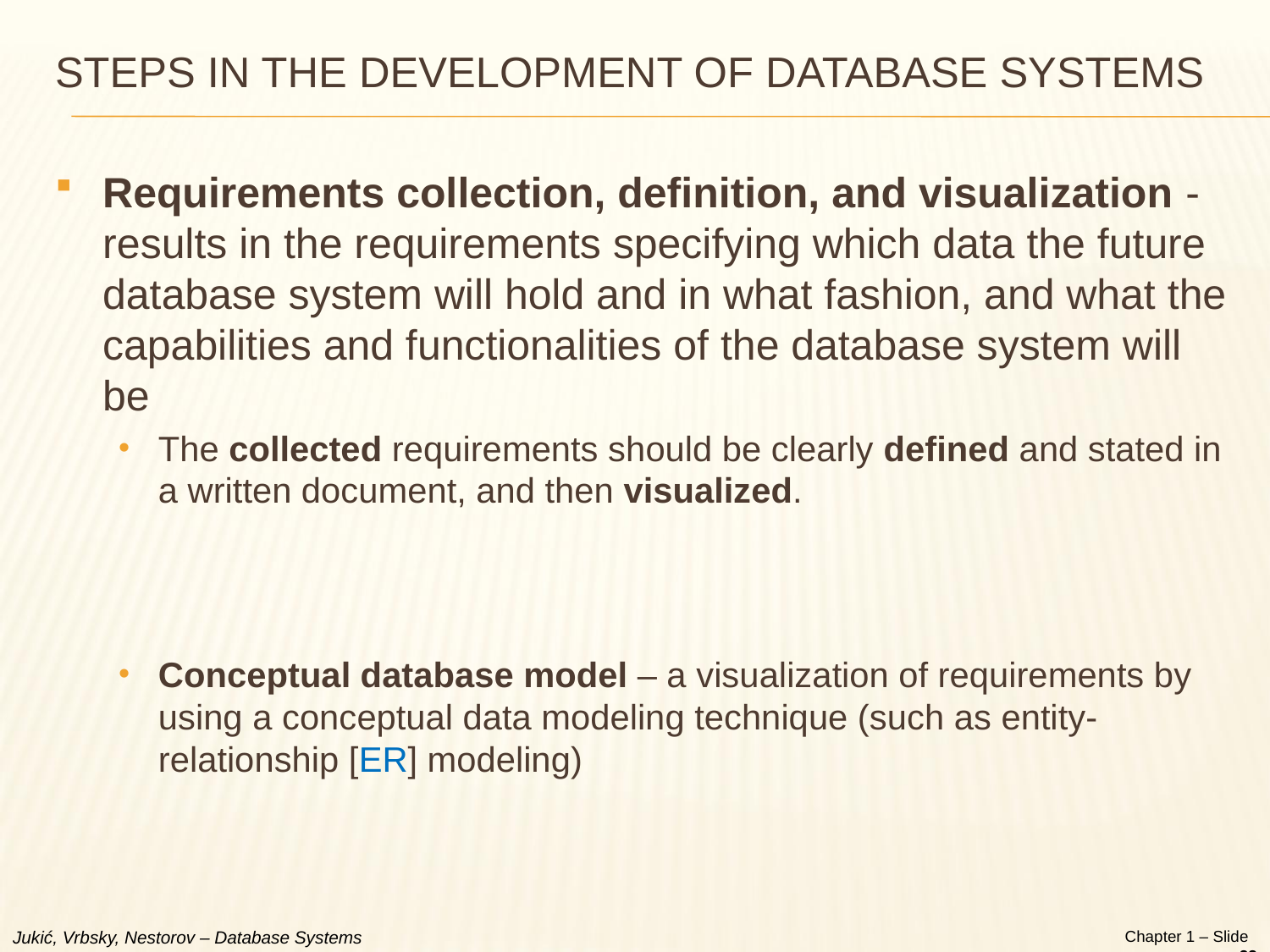

# STEPS IN THE DEVELOPMENT OF DATABASE SYSTEMS
Requirements collection, definition, and visualization - results in the requirements specifying which data the future database system will hold and in what fashion, and what the capabilities and functionalities of the database system will be
The collected requirements should be clearly defined and stated in a written document, and then visualized.

Conceptual database model – a visualization of requirements by using a conceptual data modeling technique (such as entity-relationship [ER] modeling)

Jukić, Vrbsky, Nestorov – Database Systems
Chapter 1 – Slide  23